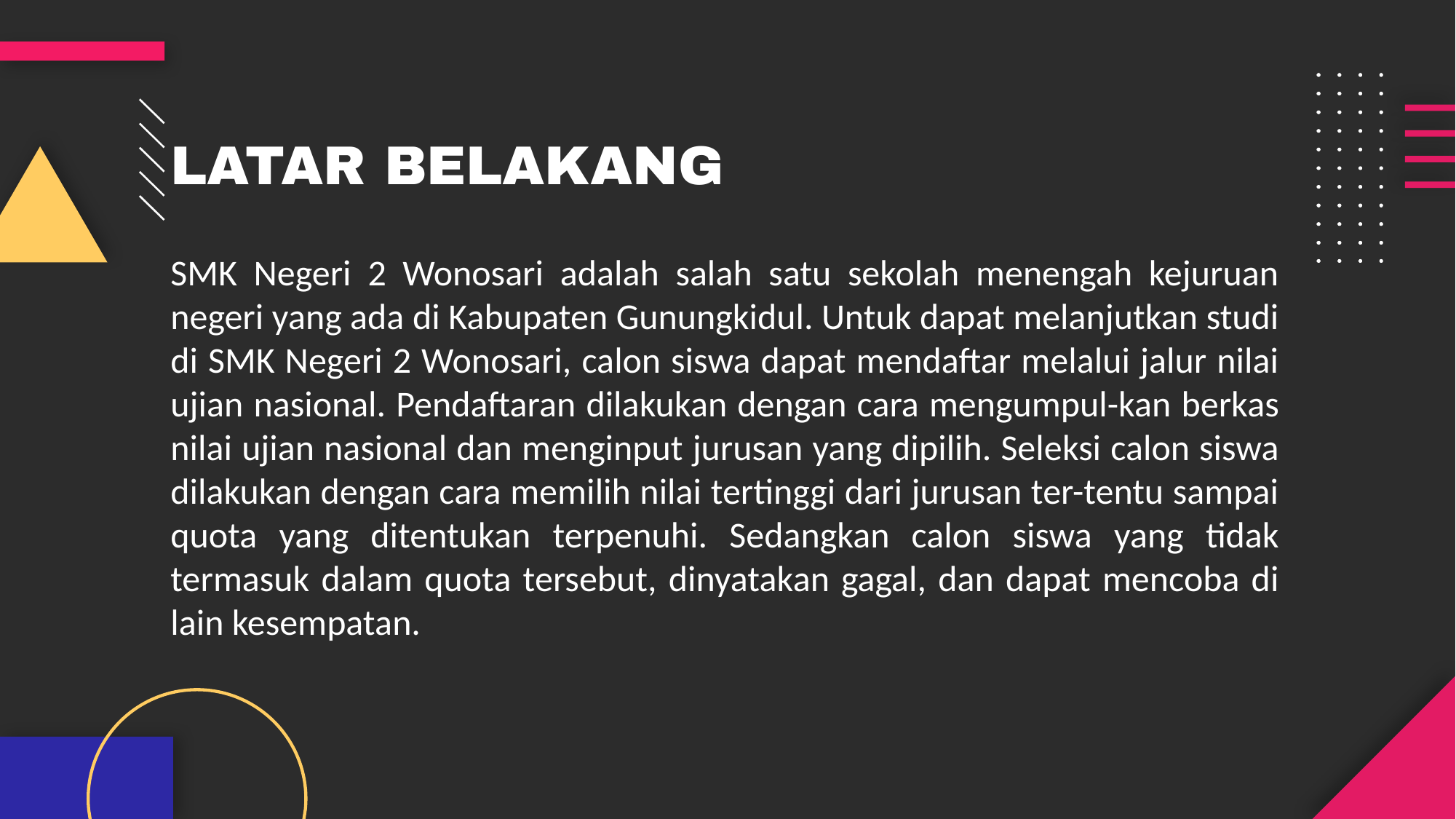

LATAR BELAKANG
SMK Negeri 2 Wonosari adalah salah satu sekolah menengah kejuruan negeri yang ada di Kabupaten Gunungkidul. Untuk dapat melanjutkan studi di SMK Negeri 2 Wonosari, calon siswa dapat mendaftar melalui jalur nilai ujian nasional. Pendaftaran dilakukan dengan cara mengumpul-kan berkas nilai ujian nasional dan menginput jurusan yang dipilih. Seleksi calon siswa dilakukan dengan cara memilih nilai tertinggi dari jurusan ter-tentu sampai quota yang ditentukan terpenuhi. Sedangkan calon siswa yang tidak termasuk dalam quota tersebut, dinyatakan gagal, dan dapat mencoba di lain kesempatan.